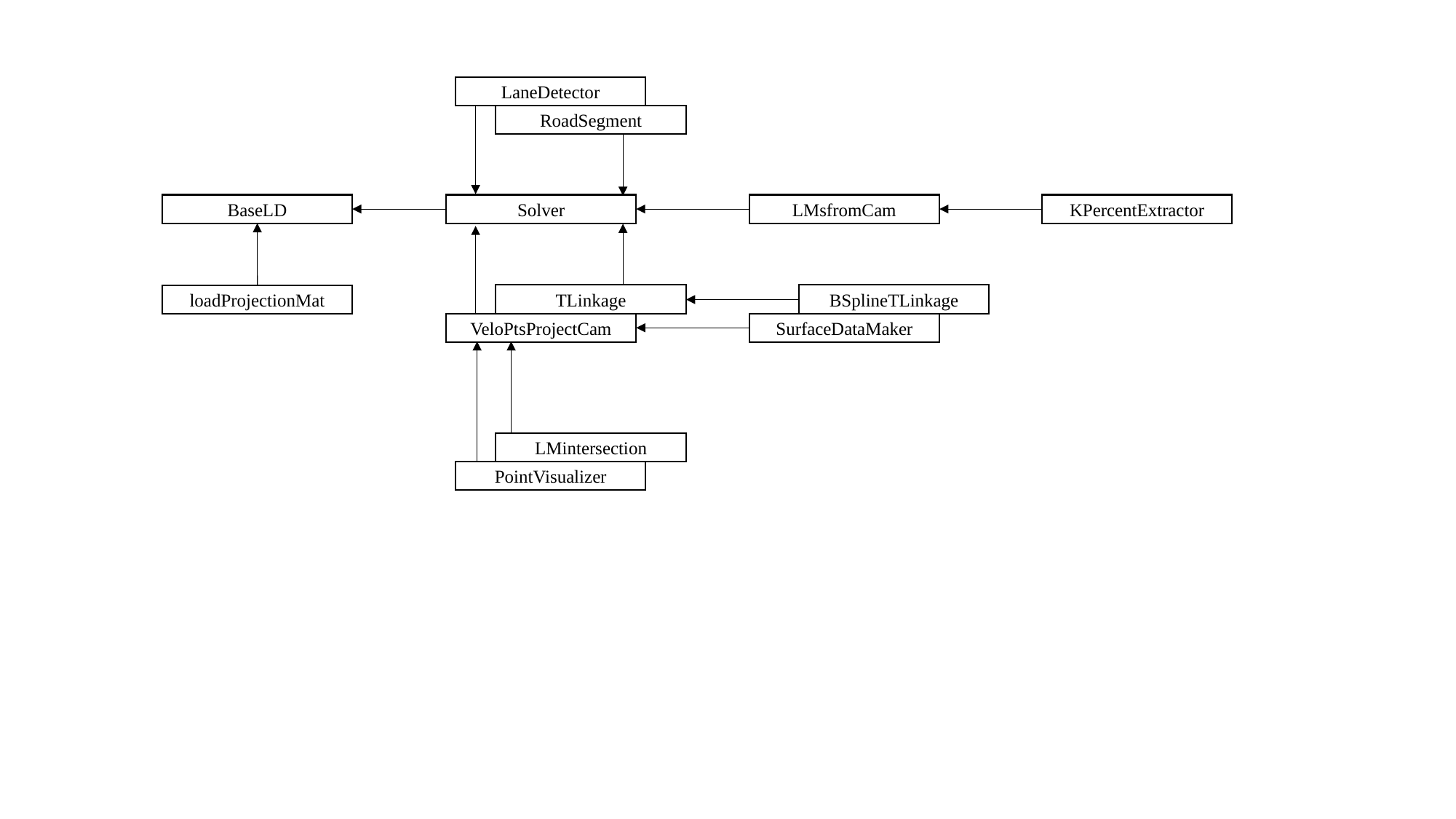

LaneDetector
RoadSegment
BaseLD
Solver
LMsfromCam
KPercentExtractor
TLinkage
BSplineTLinkage
loadProjectionMat
VeloPtsProjectCam
SurfaceDataMaker
LMintersection
PointVisualizer